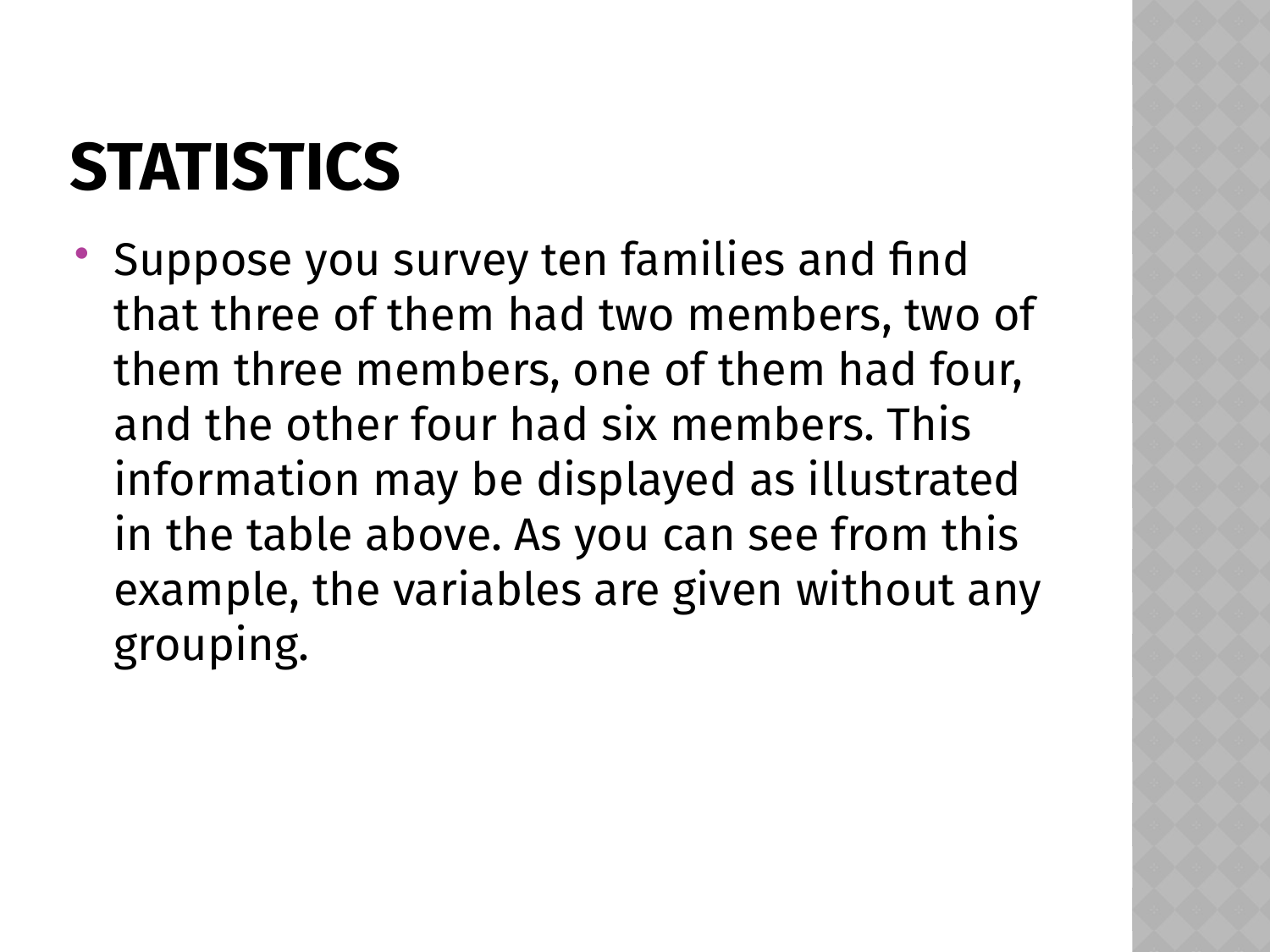

# STATISTICS
Suppose you survey ten families and find that three of them had two members, two of them three members, one of them had four, and the other four had six members. This information may be displayed as illustrated in the table above. As you can see from this example, the variables are given without any grouping.